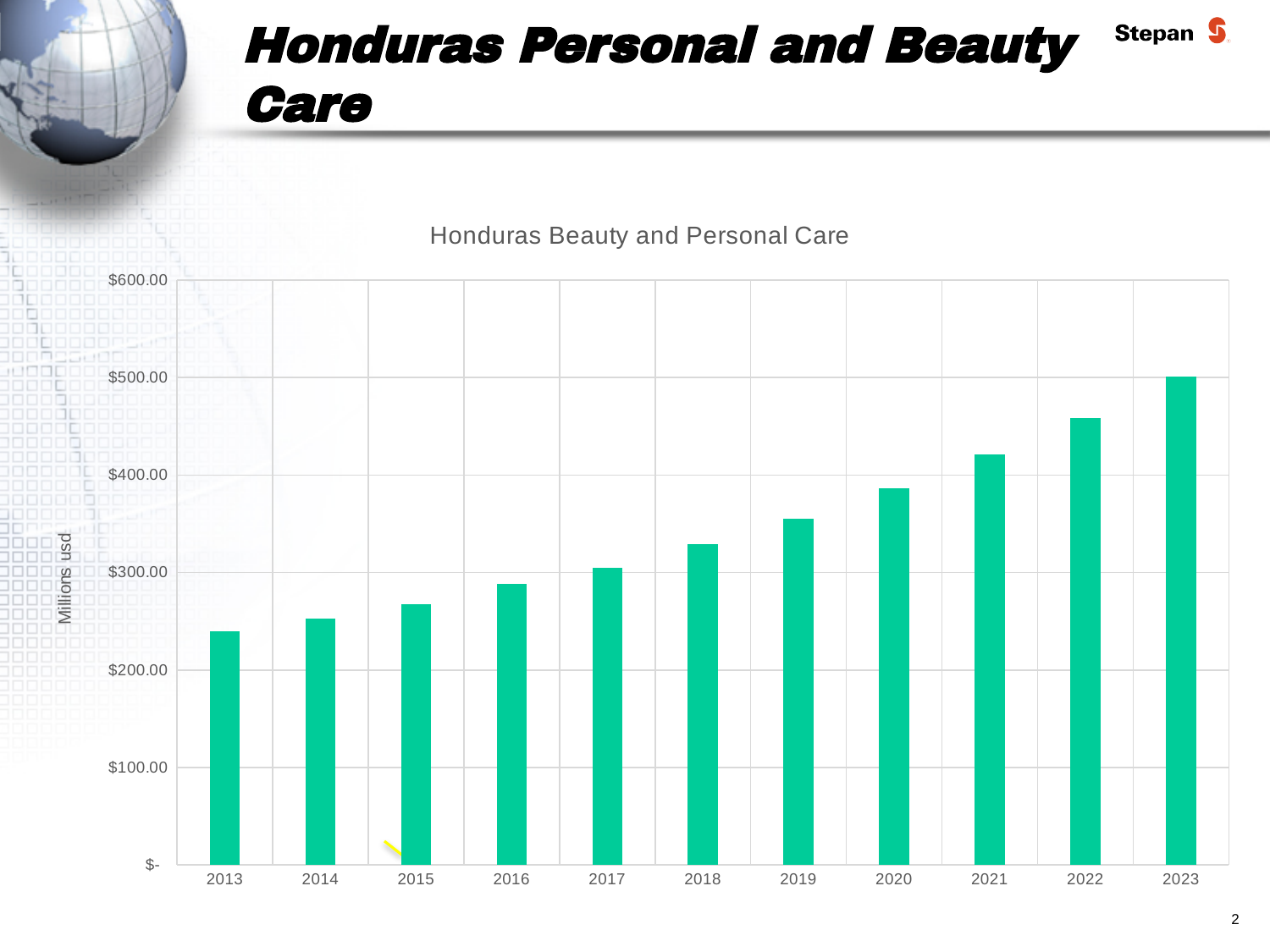

Honduras Personal and Beauty Care

### Chart: Honduras Beauty and Personal Care

| Category | Beauty and Personal Care |
|---|---|
| 2013 | 239.8 |
| 2014 | 252.4 |
| 2015 | 267.6 |
| 2016 | 287.9 |
| 2017 | 305.0 |
| 2018 | 328.9 |
| 2019 | 354.8 |
| 2020 | 386.2 |
| 2021 | 420.8 |
| 2022 | 458.8 |
| 2023 | 500.8 |
2